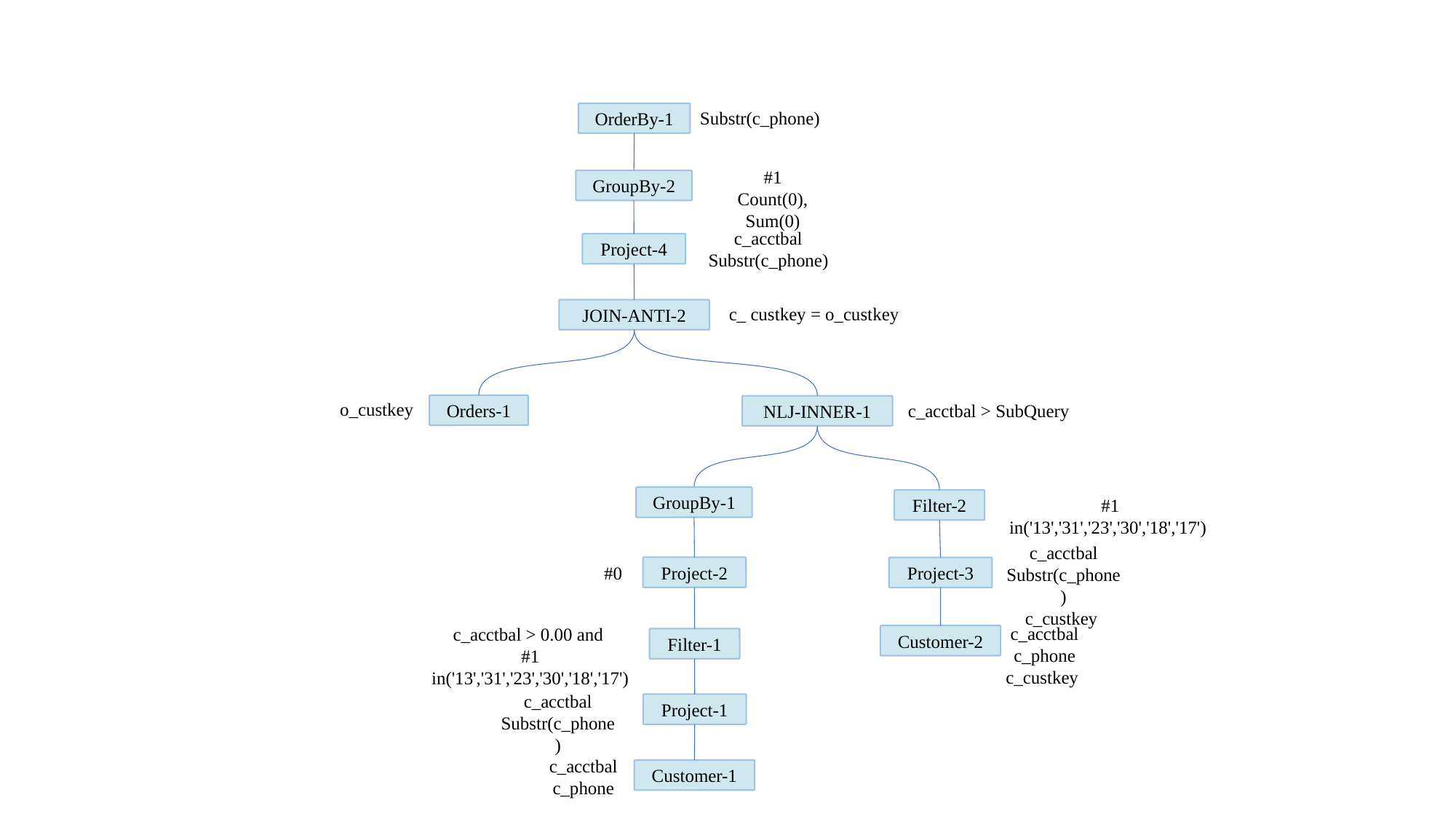

Substr(c_phone)
OrderBy-1
#1
Count(0), Sum(0)
GroupBy-2
c_acctbal
Substr(c_phone)
Project-4
c_ custkey = o_custkey
JOIN-ANTI-2
o_custkey
c_acctbal > SubQuery
Orders-1
NLJ-INNER-1
GroupBy-1
 #1 in('13','31','23','30','18','17')
Filter-2
c_acctbal
Substr(c_phone)
c_custkey
#0
Project-2
Project-3
c_acctbal
c_phone
c_custkey
c_acctbal > 0.00 and
#1 in('13','31','23','30','18','17')
Customer-2
Filter-1
c_acctbal
Substr(c_phone)
Project-1
c_acctbal
c_phone
Customer-1